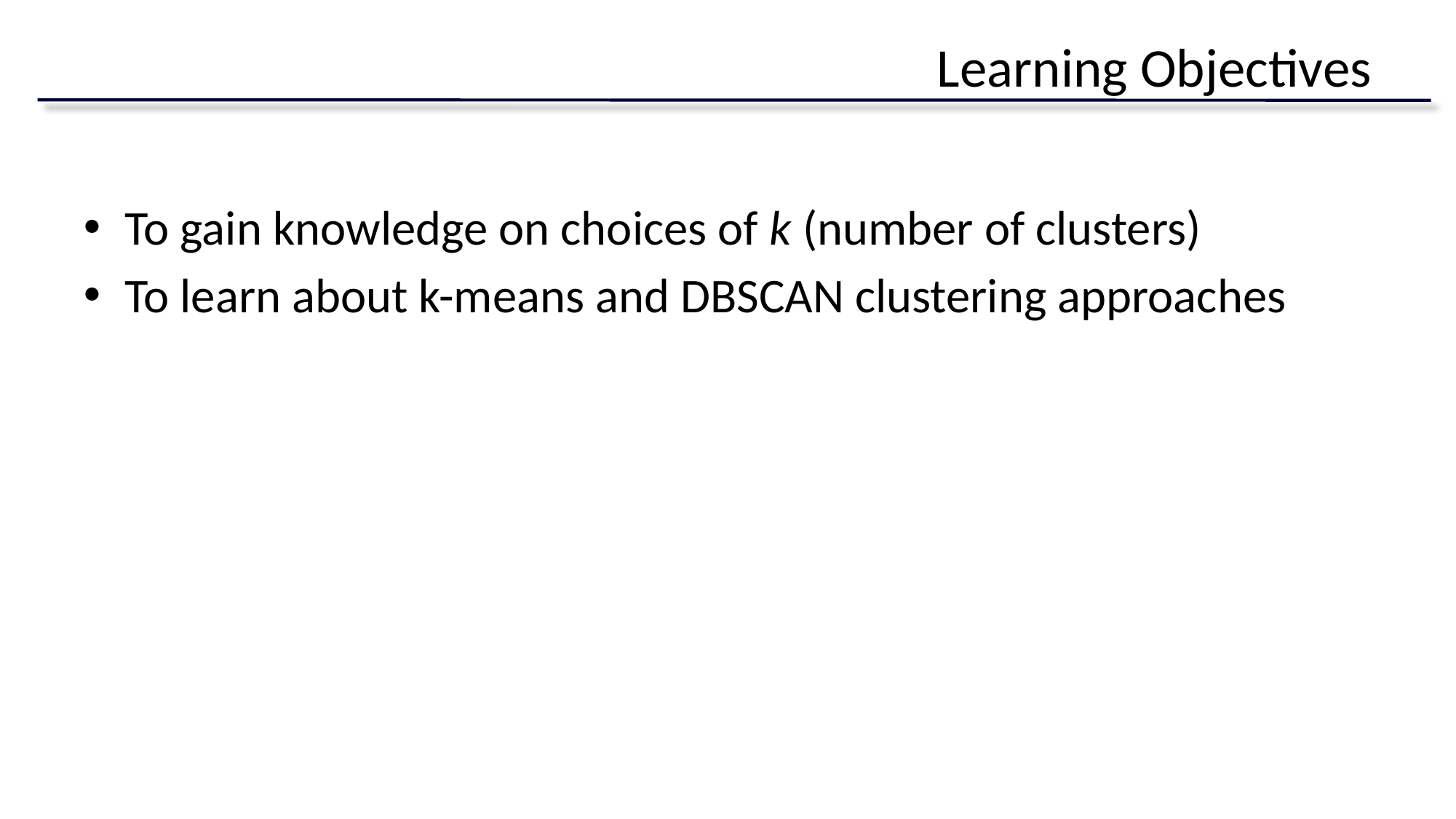

# Learning Objectives
To gain knowledge on choices of k (number of clusters)
To learn about k-means and DBSCAN clustering approaches